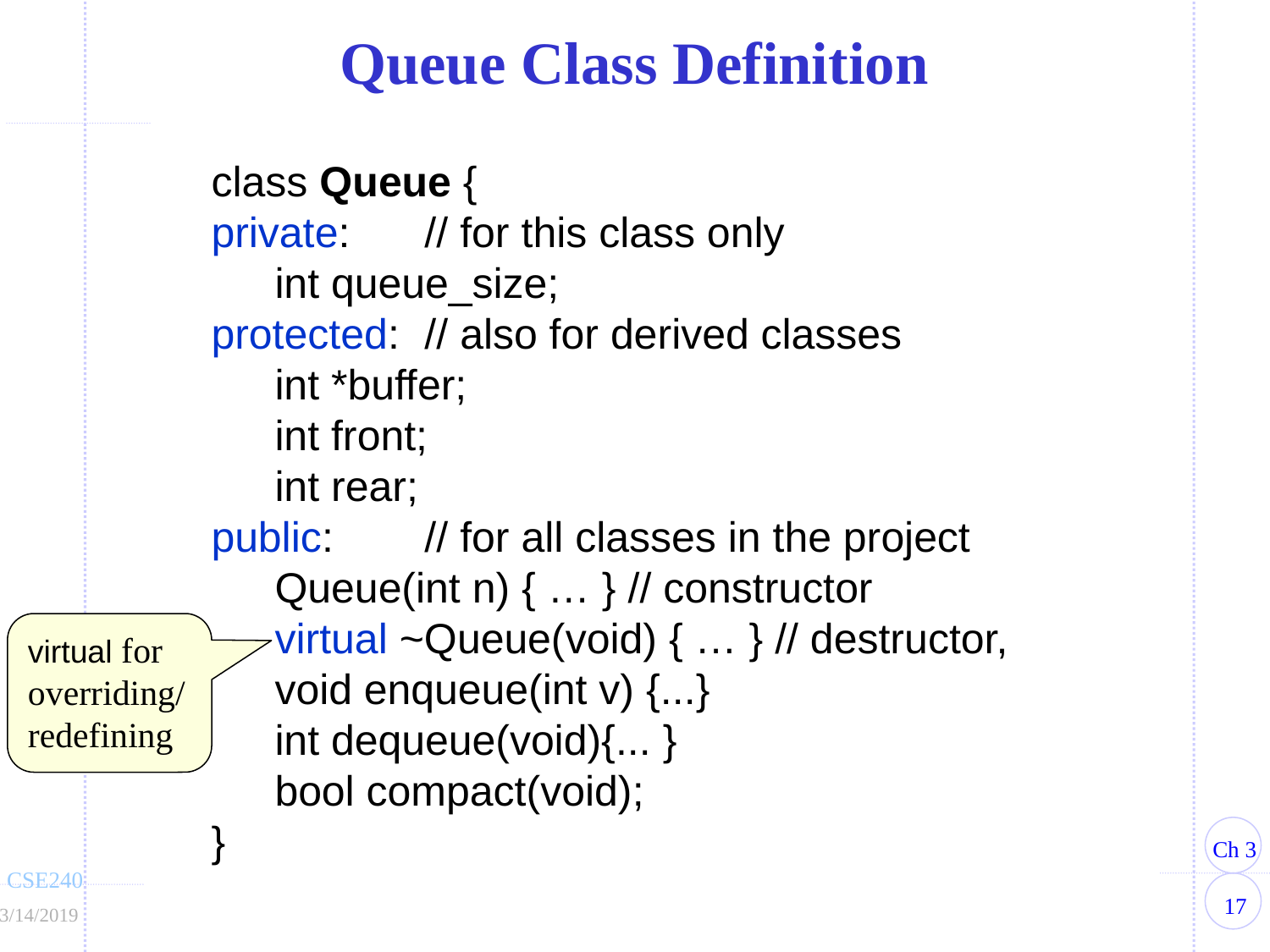

Queue Class Definition
class Queue {
private:	 // for this class only
	int queue_size;
protected:	 // also for derived classes
	int *buffer;
	int front;
	int rear;
public:	 // for all classes in the project
	Queue(int n) { … } // constructor
	virtual ~Queue(void) { … } // destructor,
	void enqueue(int v) {...}
	int dequeue(void){... }
	bool compact(void);
}
virtual for overriding/redefining